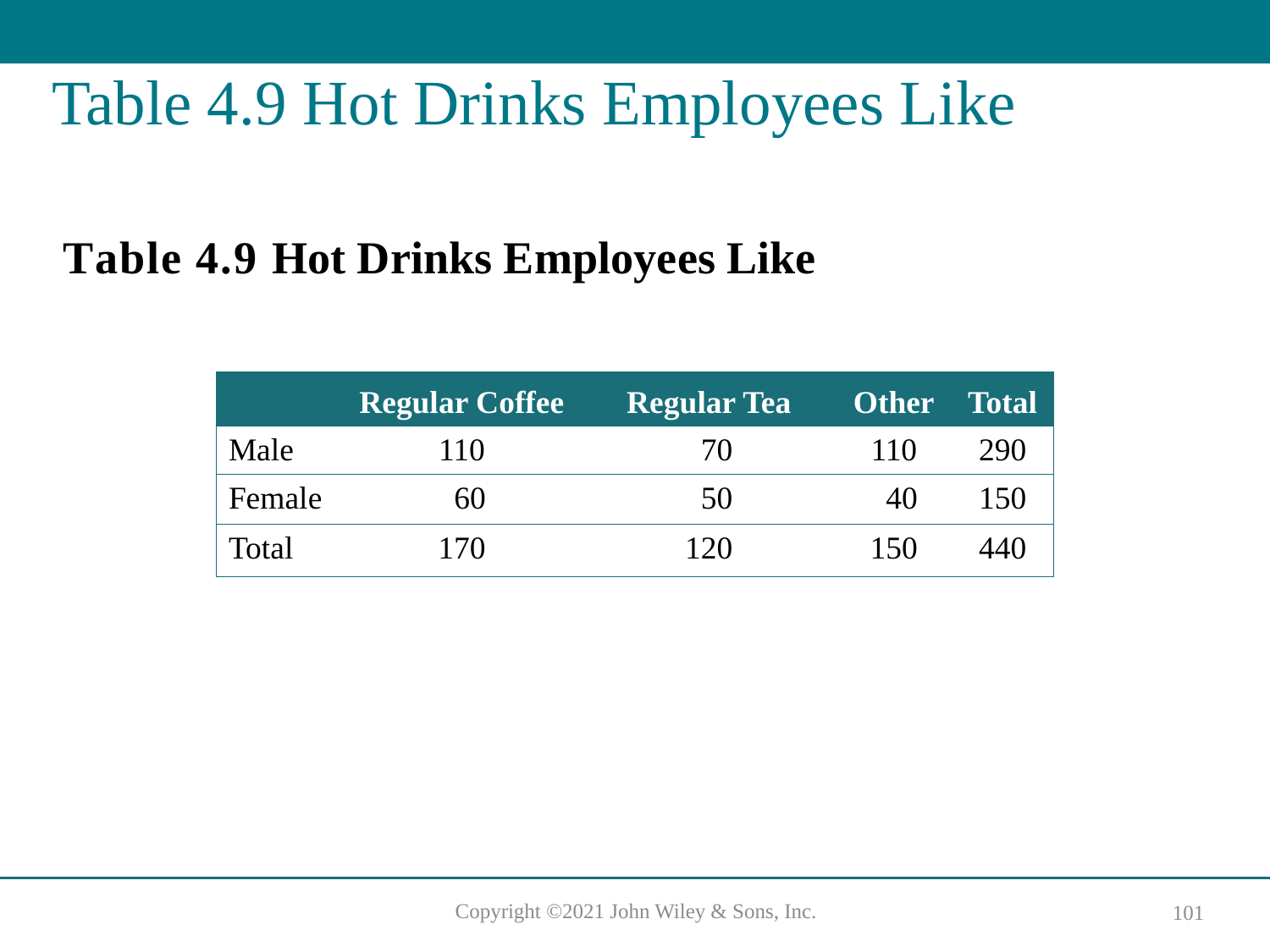

# Table 4.9 Hot Drinks Employees Like
Table 4.9 Hot Drinks Employees Like
|  | Regular Coffee | Regular Tea | Other | Total |
| --- | --- | --- | --- | --- |
| Male | 110 | 70 | 110 | 290 |
| Female | 60 | 50 | 40 | 150 |
| Total | 170 | 120 | 150 | 440 |